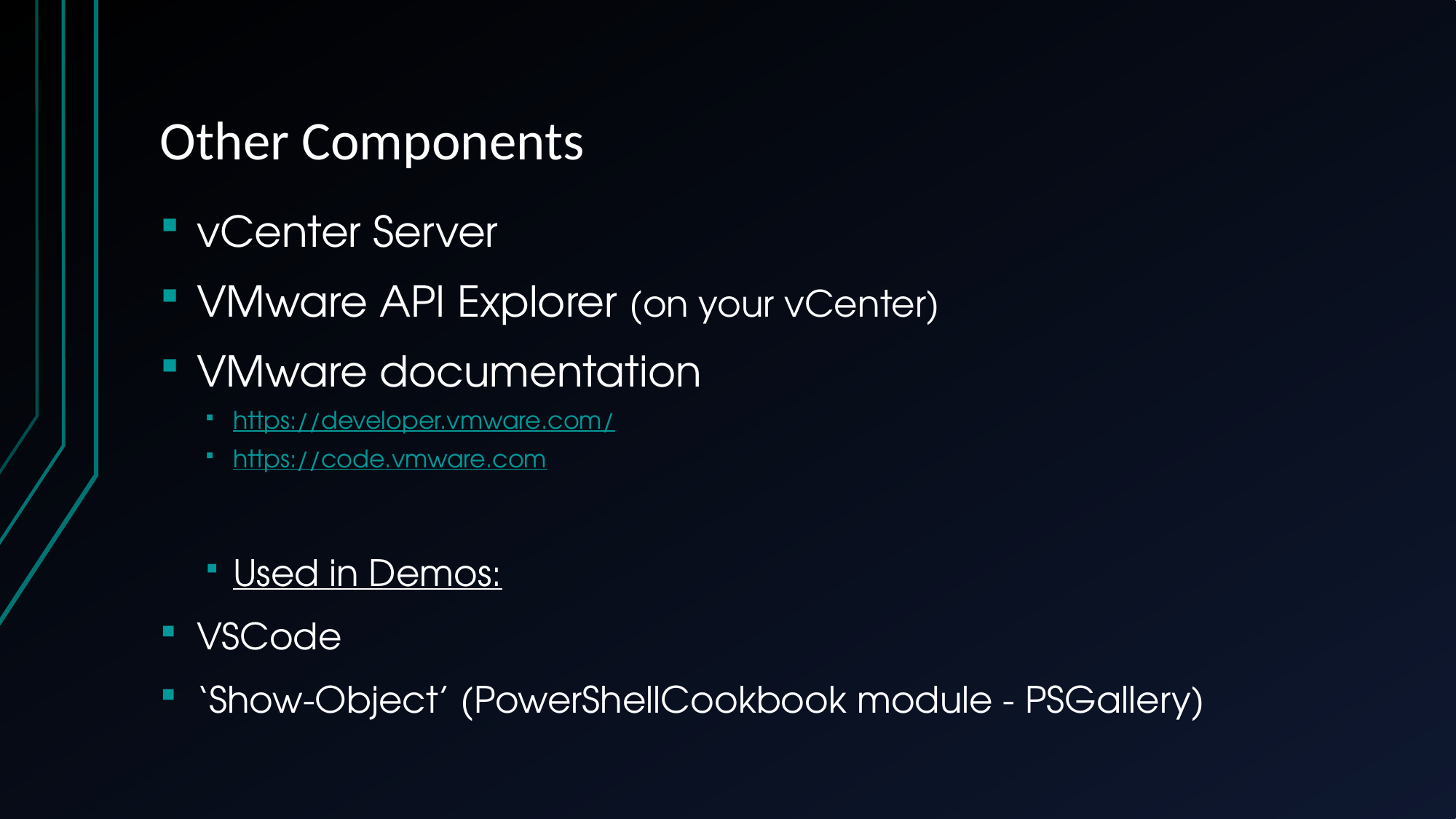

# Other Components
vCenter Server
VMware API Explorer (on your vCenter)
VMware documentation
https://developer.vmware.com/
https://code.vmware.com

Used in Demos:
VSCode
‘Show-Object’ (PowerShellCookbook module - PSGallery)